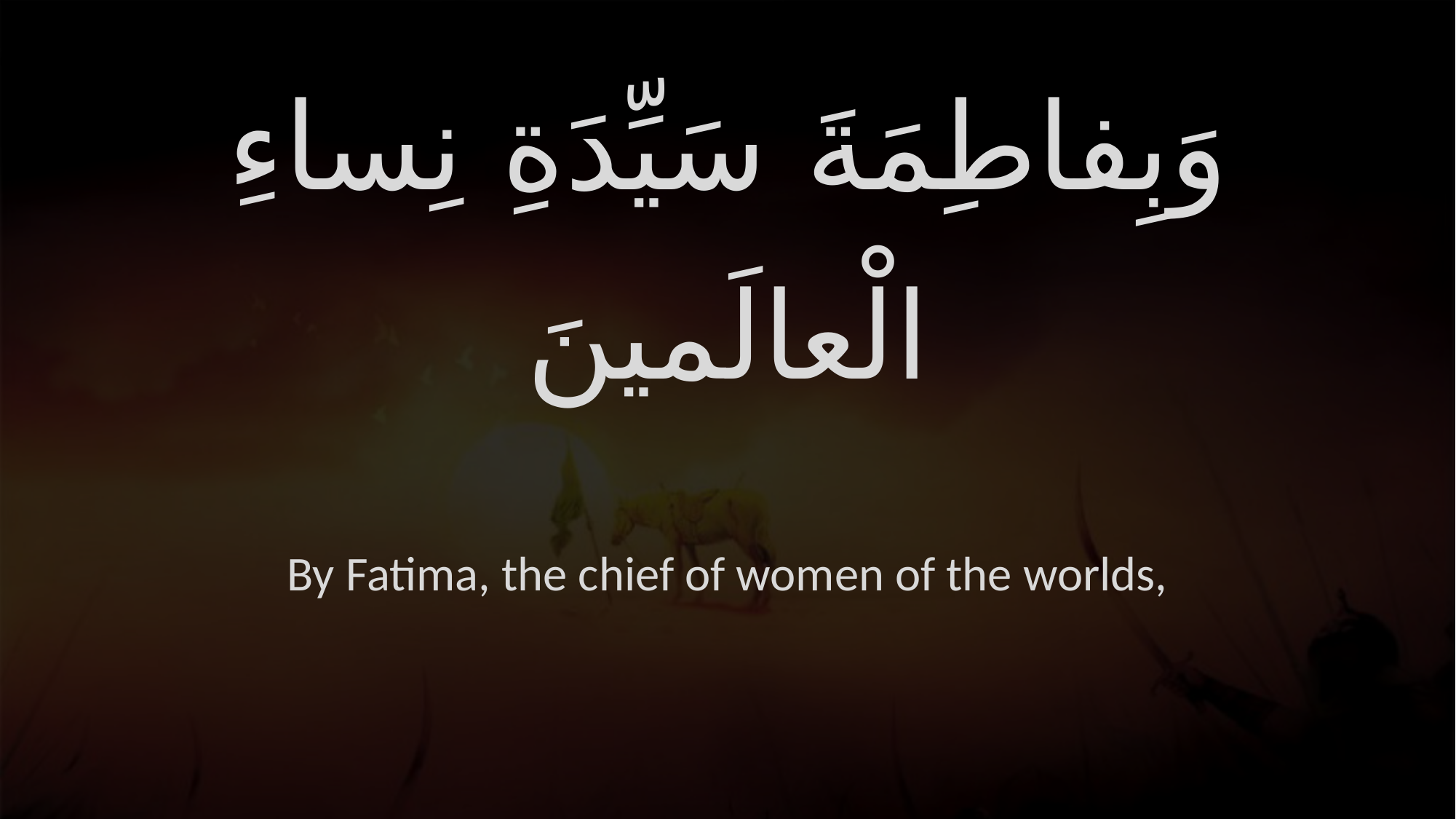

# وَبِفاطِمَةَ سَيِّدَةِ نِساءِ الْعالَمينَ
By Fatima, the chief of women of the worlds,